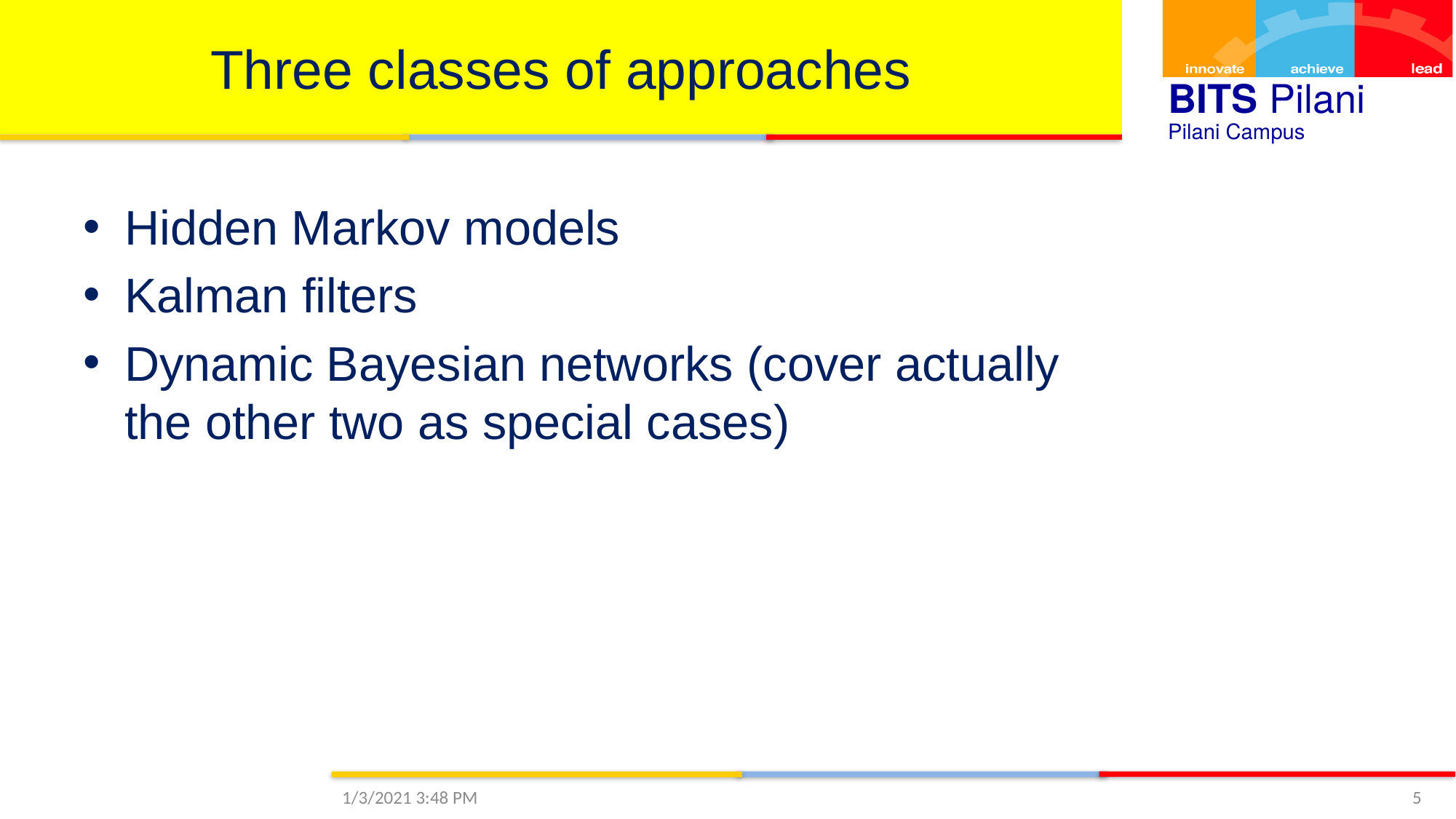

# Three classes of approaches
Hidden Markov models
Kalman filters
Dynamic Bayesian networks (cover actually the other two as special cases)
1/3/2021 3:48 PM
5